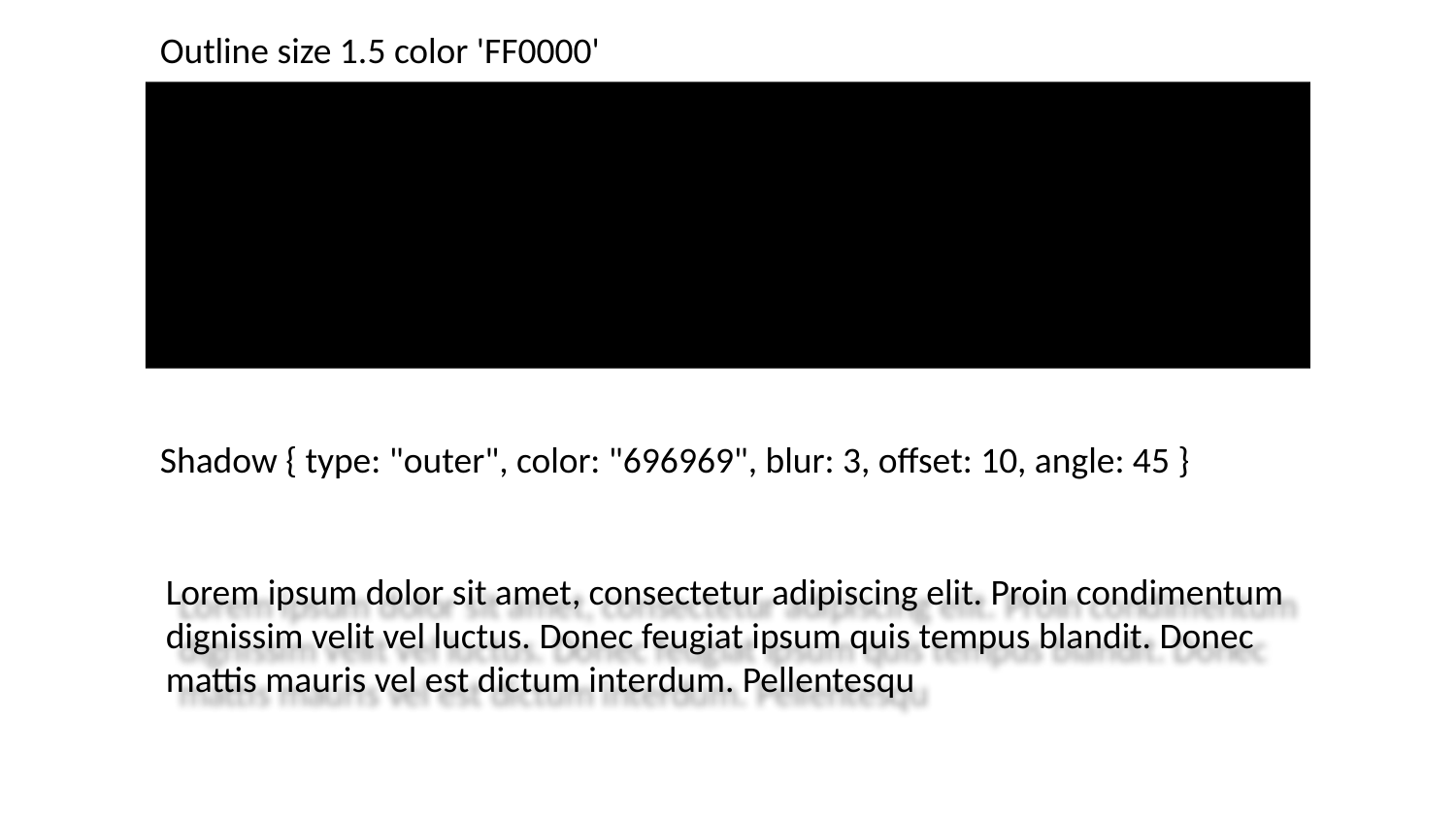

Outline size 1.5 color 'FF0000'
Lorem ipsum dolor sit amet, consectetur adipiscing elit. Proin condimentum dignissim velit vel luctus. Donec feugiat ipsum quis tempus blandit. Donec mattis mauris vel est dictum interdum. Pellentesqu
Shadow { type: "outer", color: "696969", blur: 3, offset: 10, angle: 45 }
Lorem ipsum dolor sit amet, consectetur adipiscing elit. Proin condimentum dignissim velit vel luctus. Donec feugiat ipsum quis tempus blandit. Donec mattis mauris vel est dictum interdum. Pellentesqu